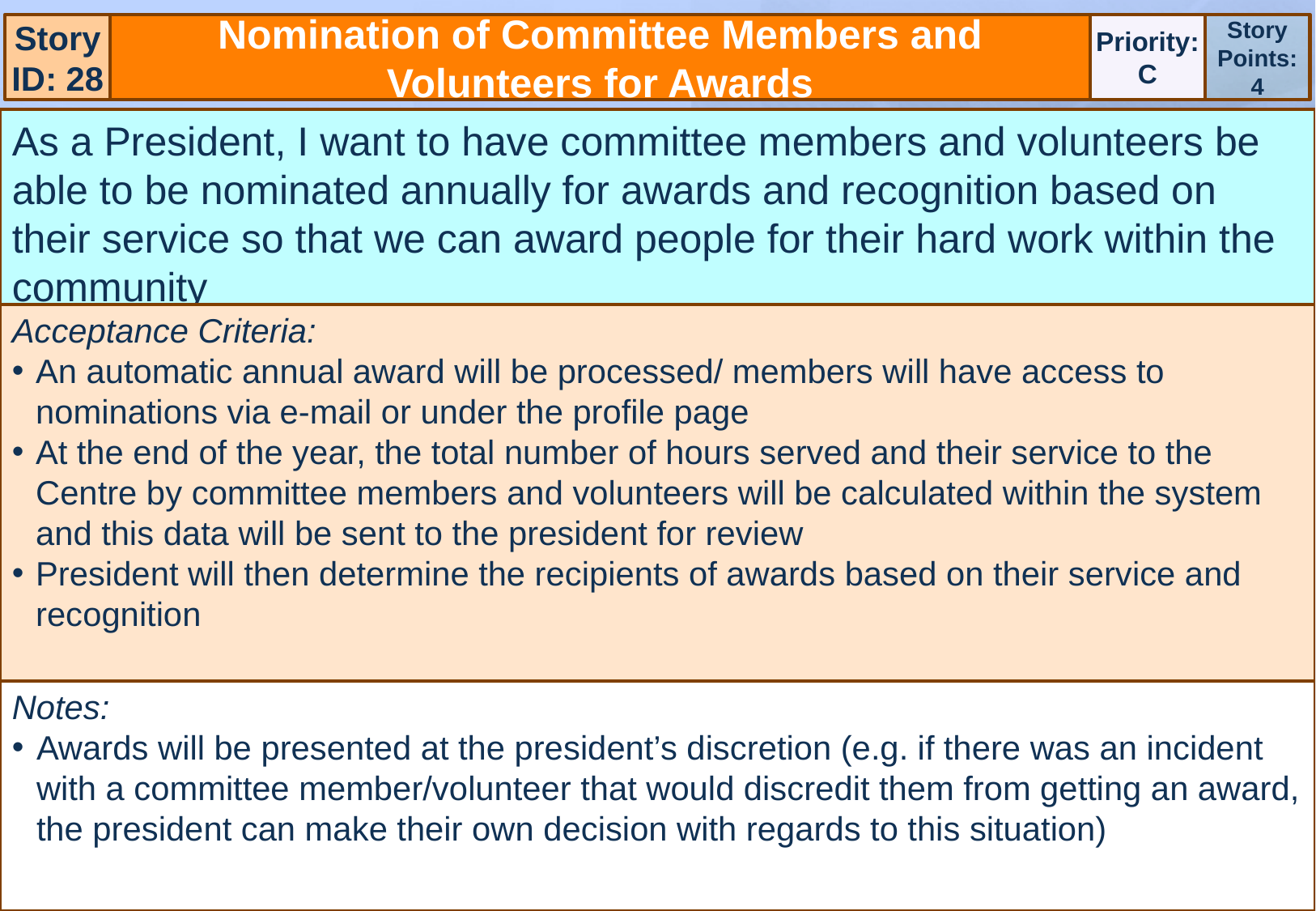

Story ID: 28
Nomination of Committee Members and Volunteers for Awards
Priority:
C
Story Points:
4
As a President, I want to have committee members and volunteers be able to be nominated annually for awards and recognition based on their service so that we can award people for their hard work within the community
Acceptance Criteria:
An automatic annual award will be processed/ members will have access to nominations via e-mail or under the profile page
At the end of the year, the total number of hours served and their service to the Centre by committee members and volunteers will be calculated within the system and this data will be sent to the president for review
President will then determine the recipients of awards based on their service and recognition
Notes:
Awards will be presented at the president’s discretion (e.g. if there was an incident with a committee member/volunteer that would discredit them from getting an award, the president can make their own decision with regards to this situation)